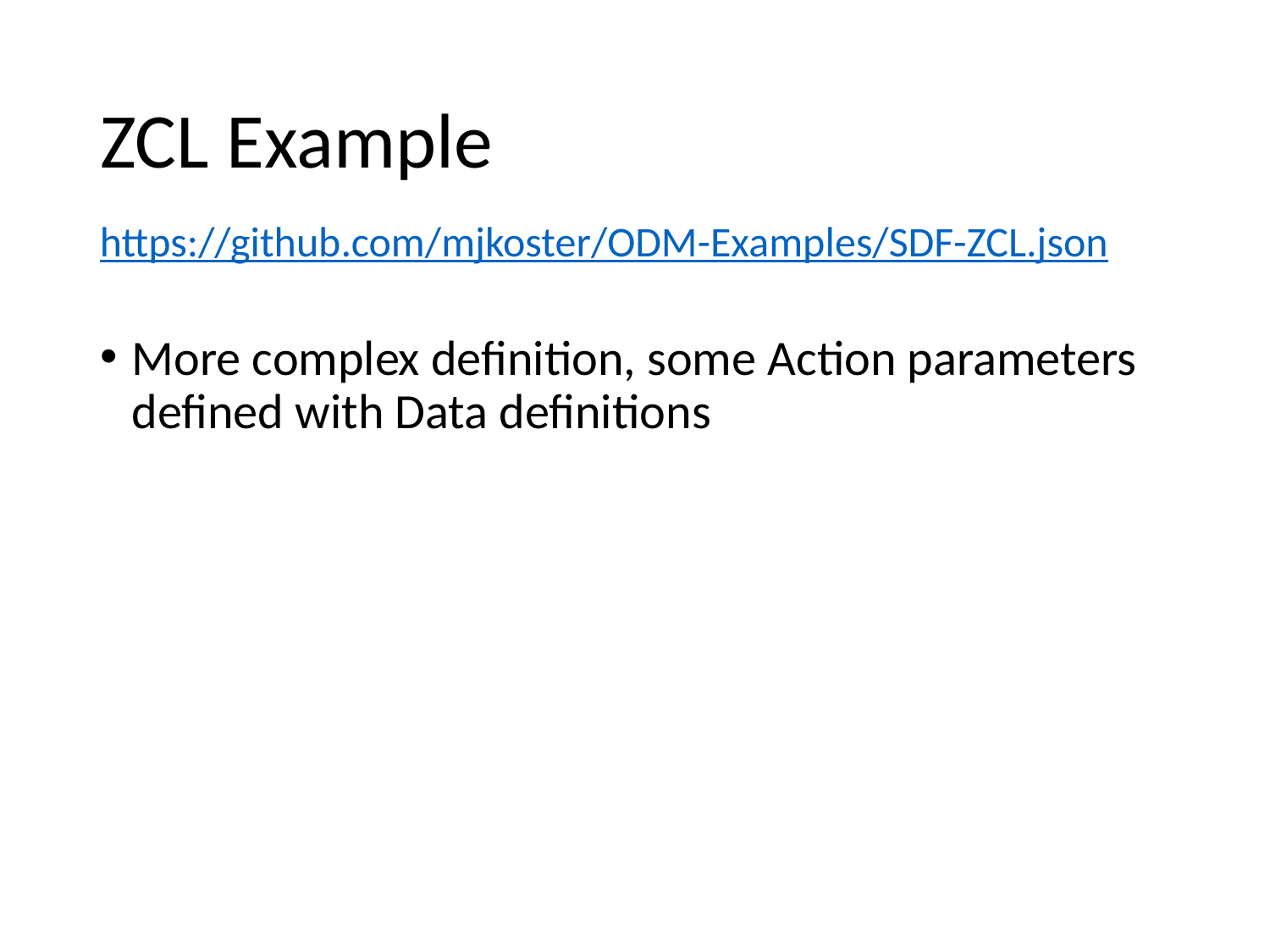

# ZCL Example
https://github.com/mjkoster/ODM-Examples/SDF-ZCL.json
More complex definition, some Action parameters defined with Data definitions